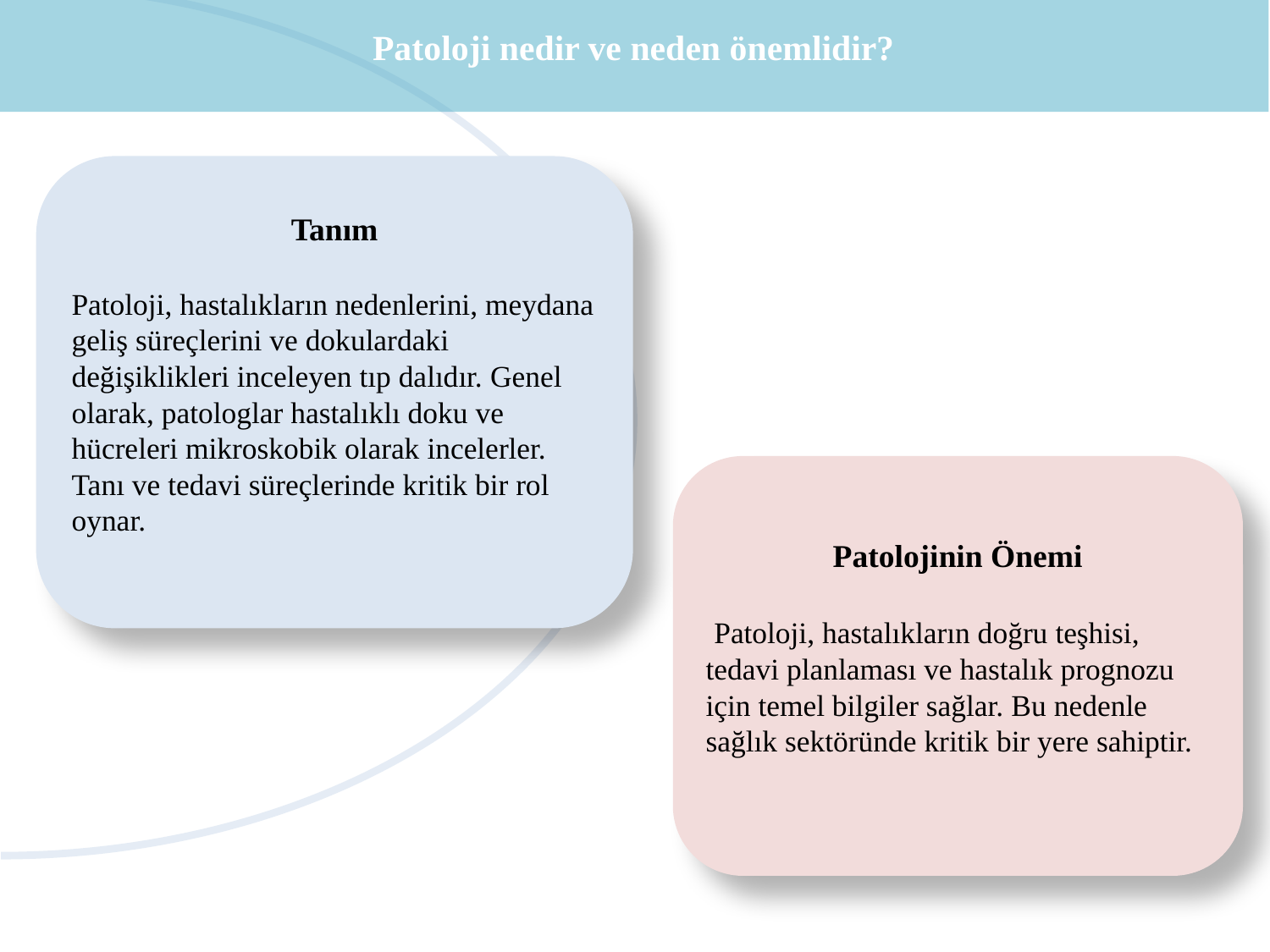

Patoloji nedir ve neden önemlidir?

Tanım

Patoloji, hastalıkların nedenlerini, meydana geliş süreçlerini ve dokulardaki değişiklikleri inceleyen tıp dalıdır. Genel olarak, patologlar hastalıklı doku ve hücreleri mikroskobik olarak incelerler. Tanı ve tedavi süreçlerinde kritik bir rol oynar.

Patolojinin Önemi

 Patoloji, hastalıkların doğru teşhisi, tedavi planlaması ve hastalık prognozu için temel bilgiler sağlar. Bu nedenle sağlık sektöründe kritik bir yere sahiptir.